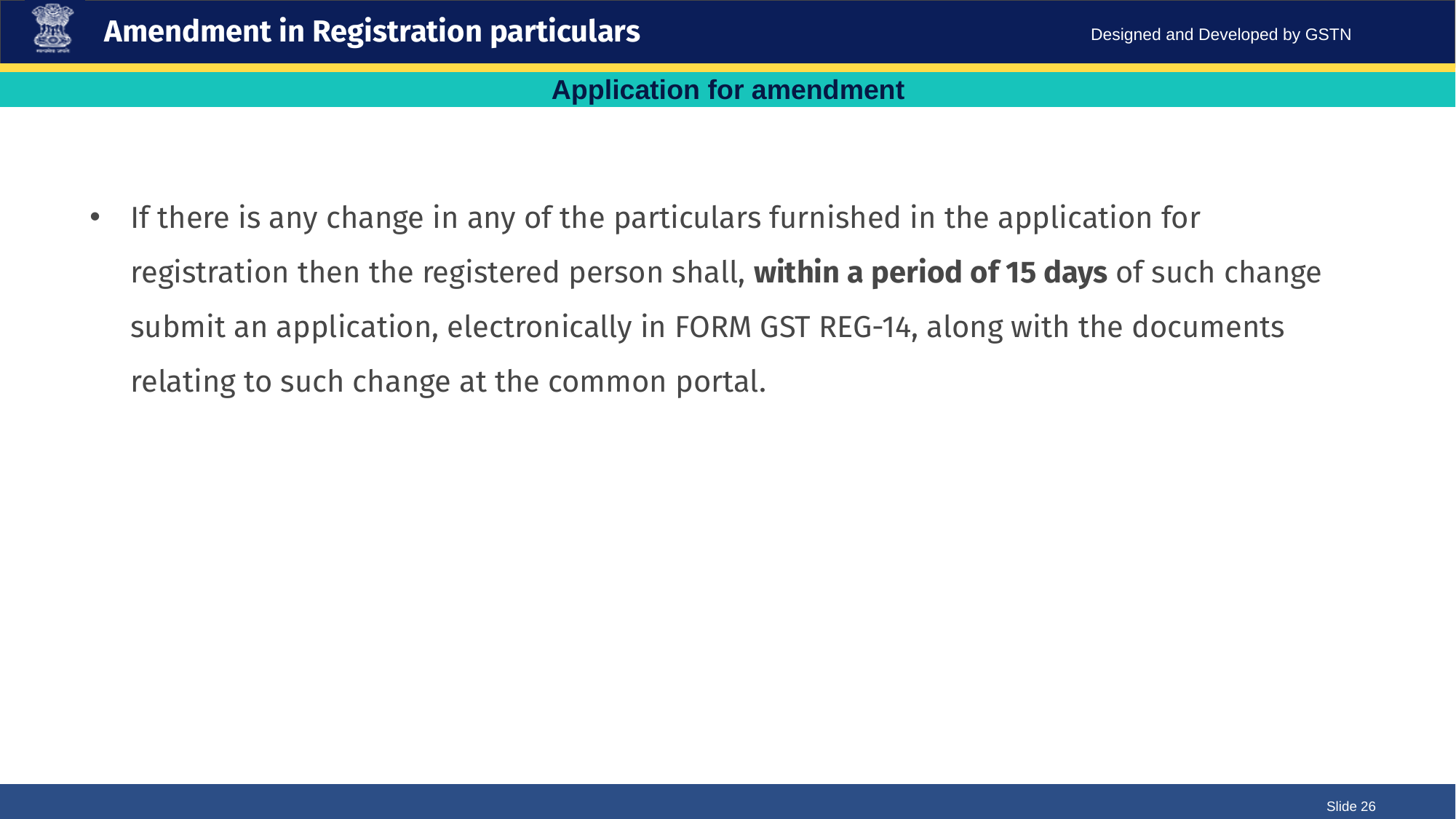

Amendment in Registration particulars
Application for amendment

If there is any change in any of the particulars furnished in the application for registration then the registered person shall, within a period of 15 days of such change submit an application, electronically in FORM GST REG-14, along with the documents relating to such change at the common portal.